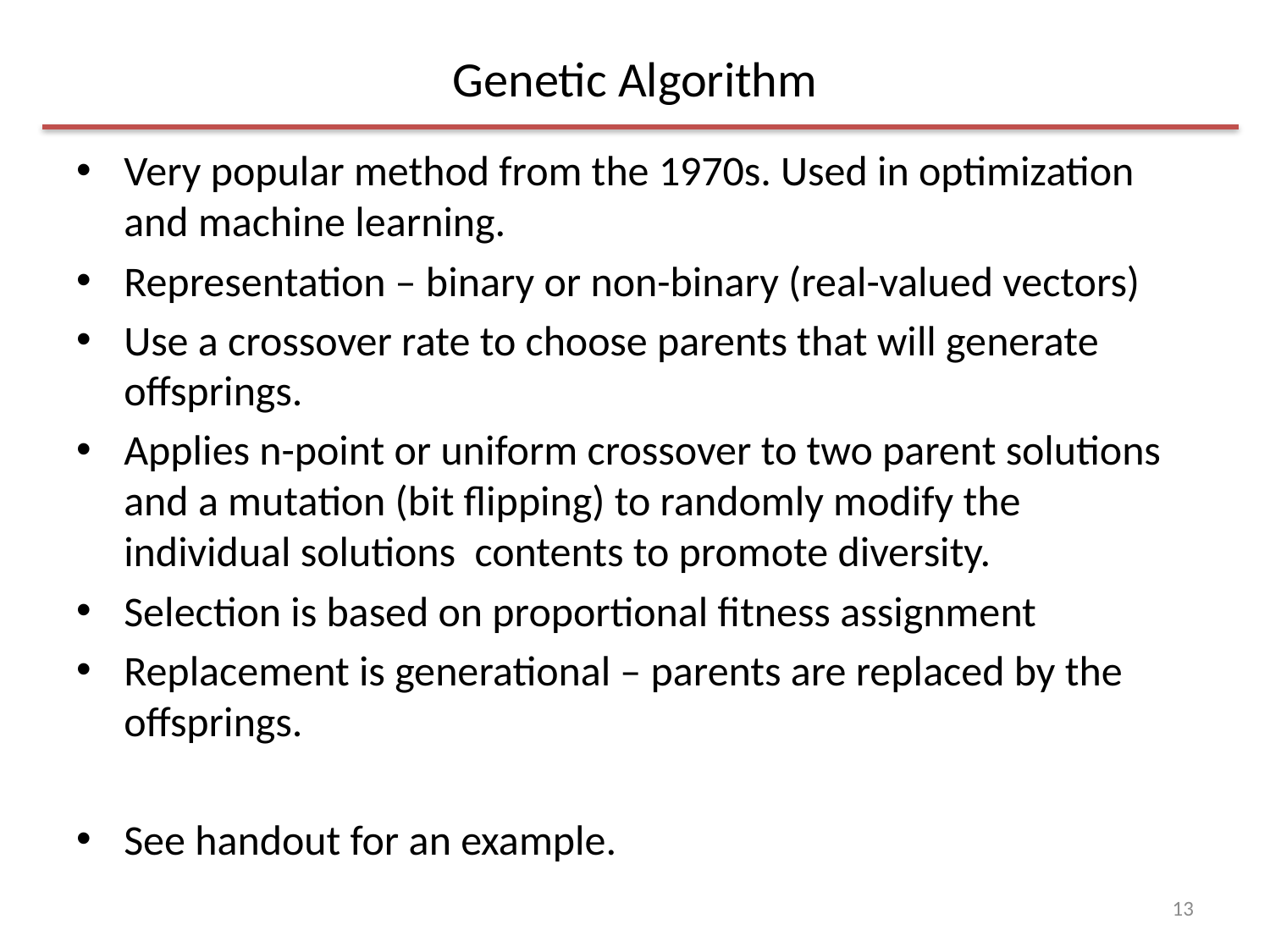

# Genetic Algorithm
Very popular method from the 1970s. Used in optimization and machine learning.
Representation – binary or non-binary (real-valued vectors)
Use a crossover rate to choose parents that will generate offsprings.
Applies n-point or uniform crossover to two parent solutions and a mutation (bit flipping) to randomly modify the individual solutions  contents to promote diversity.
Selection is based on proportional fitness assignment
Replacement is generational – parents are replaced by the offsprings.

See handout for an example.

13